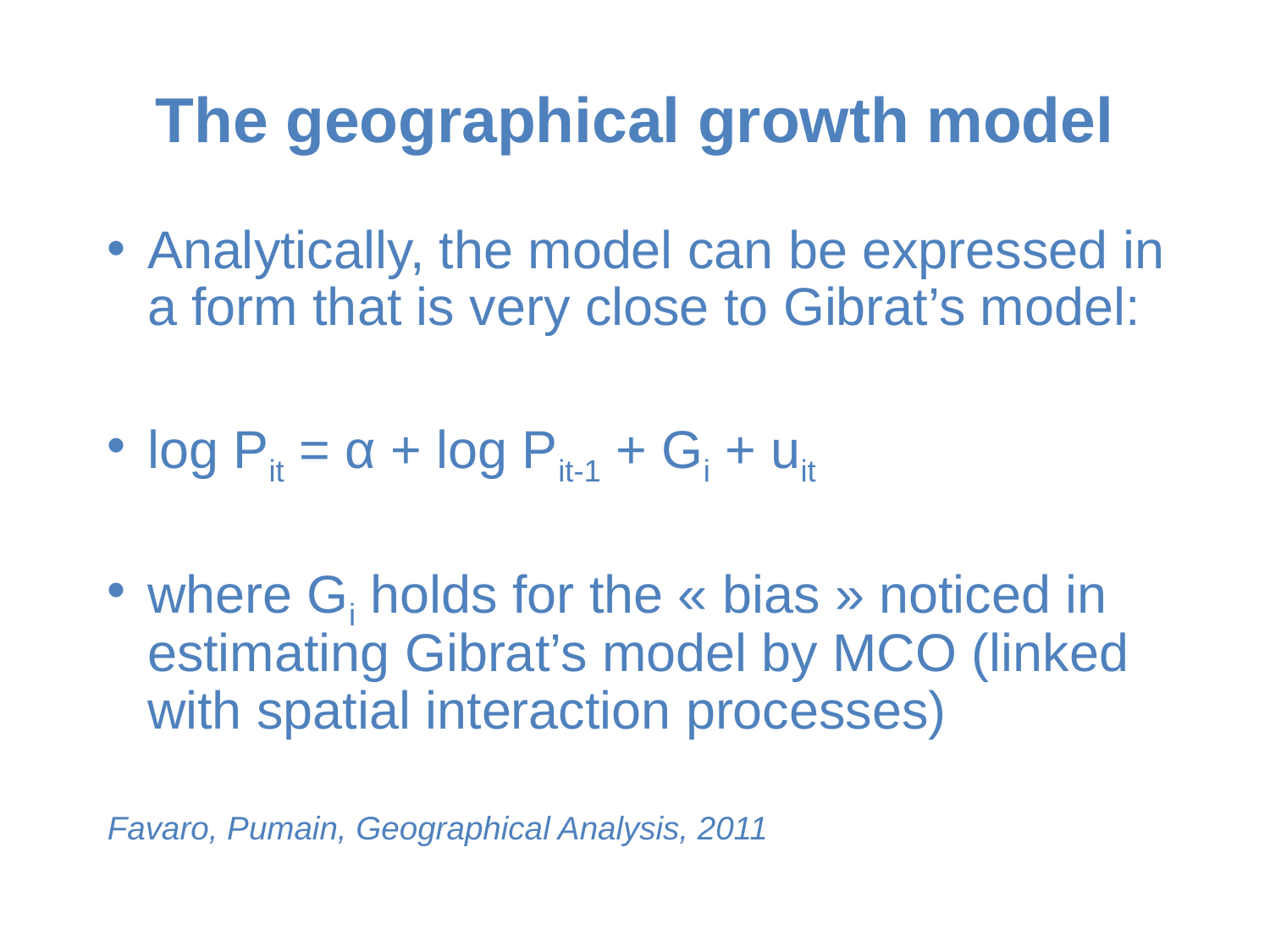

The geographical growth model
Analytically, the model can be expressed in a form that is very close to Gibrat’s model:

log Pit = α + log Pit-1 + Gi + uit

where Gi holds for the « bias » noticed in estimating Gibrat’s model by MCO (linked with spatial interaction processes)

Favaro, Pumain, Geographical Analysis, 2011